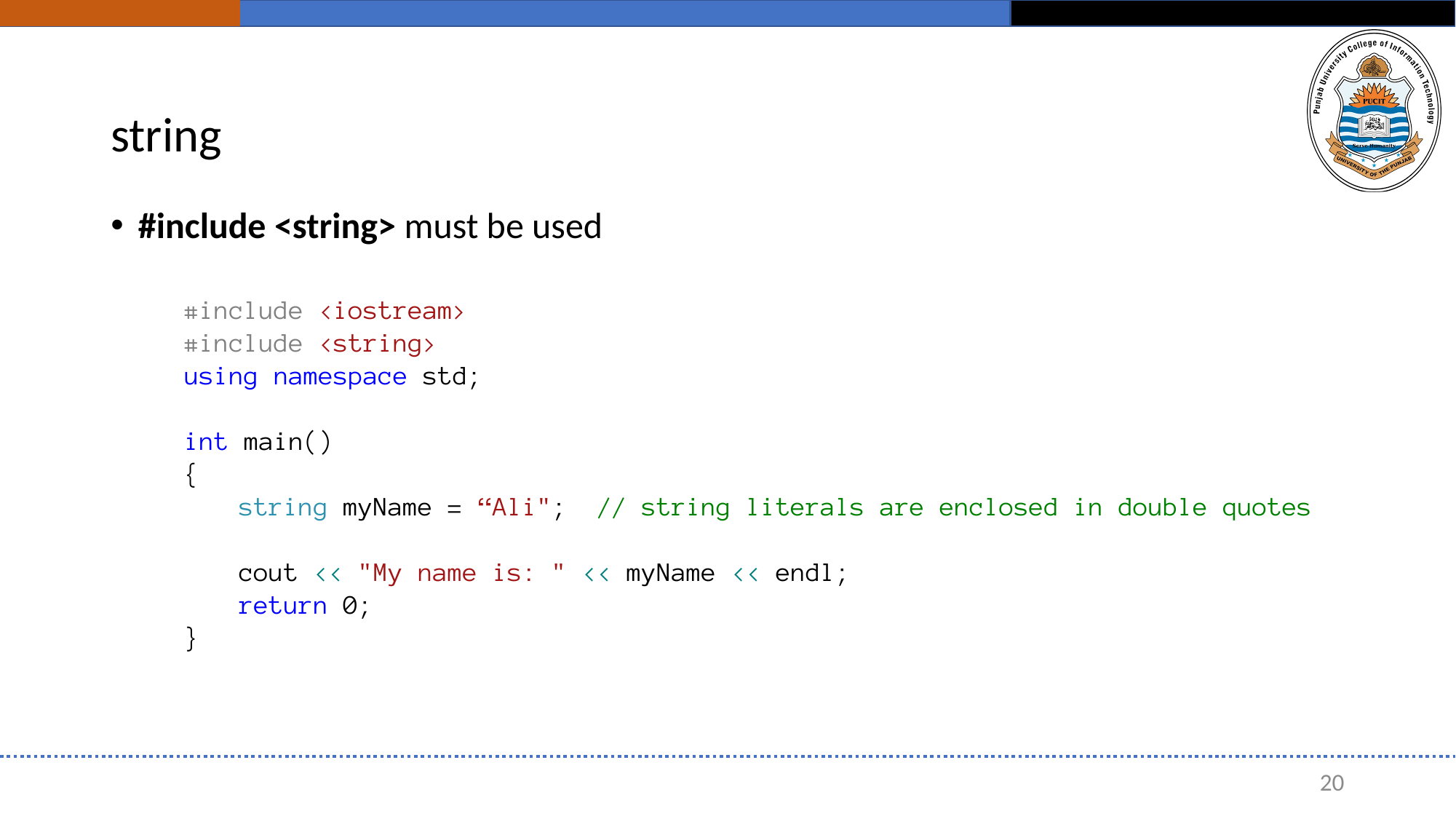

# string
#include <string> must be used

#include <iostream>
#include <string>
using namespace std;

int main()
{
string myName = “Ali";  // string literals are enclosed in double quotes

cout << "My name is: " << myName << endl;
return 0;
}
20